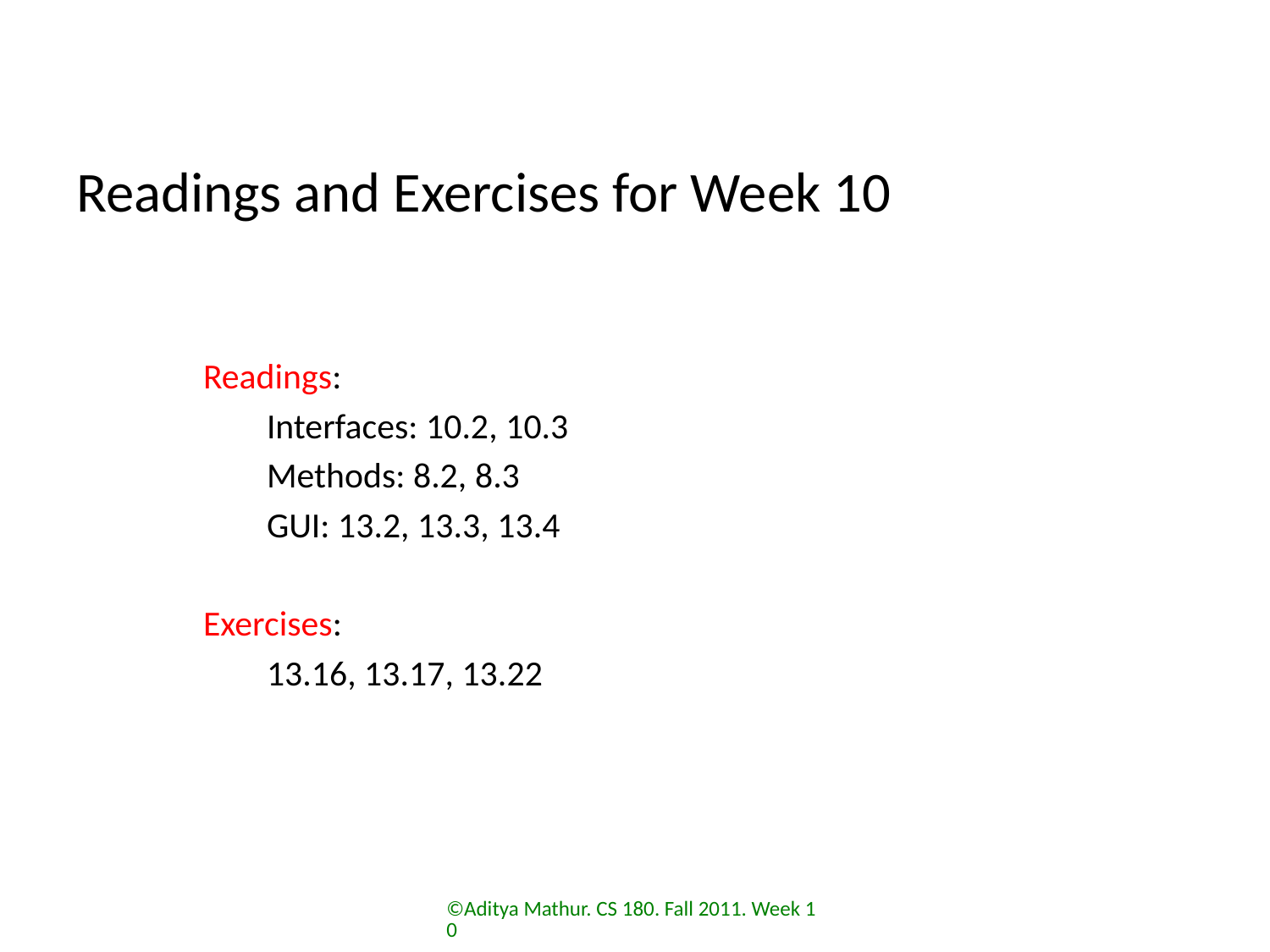

# Readings and Exercises for Week 10
Readings:
Interfaces: 10.2, 10.3
Methods: 8.2, 8.3
GUI: 13.2, 13.3, 13.4

Exercises:
	13.16, 13.17, 13.22
©Aditya Mathur. CS 180. Fall 2011. Week 10